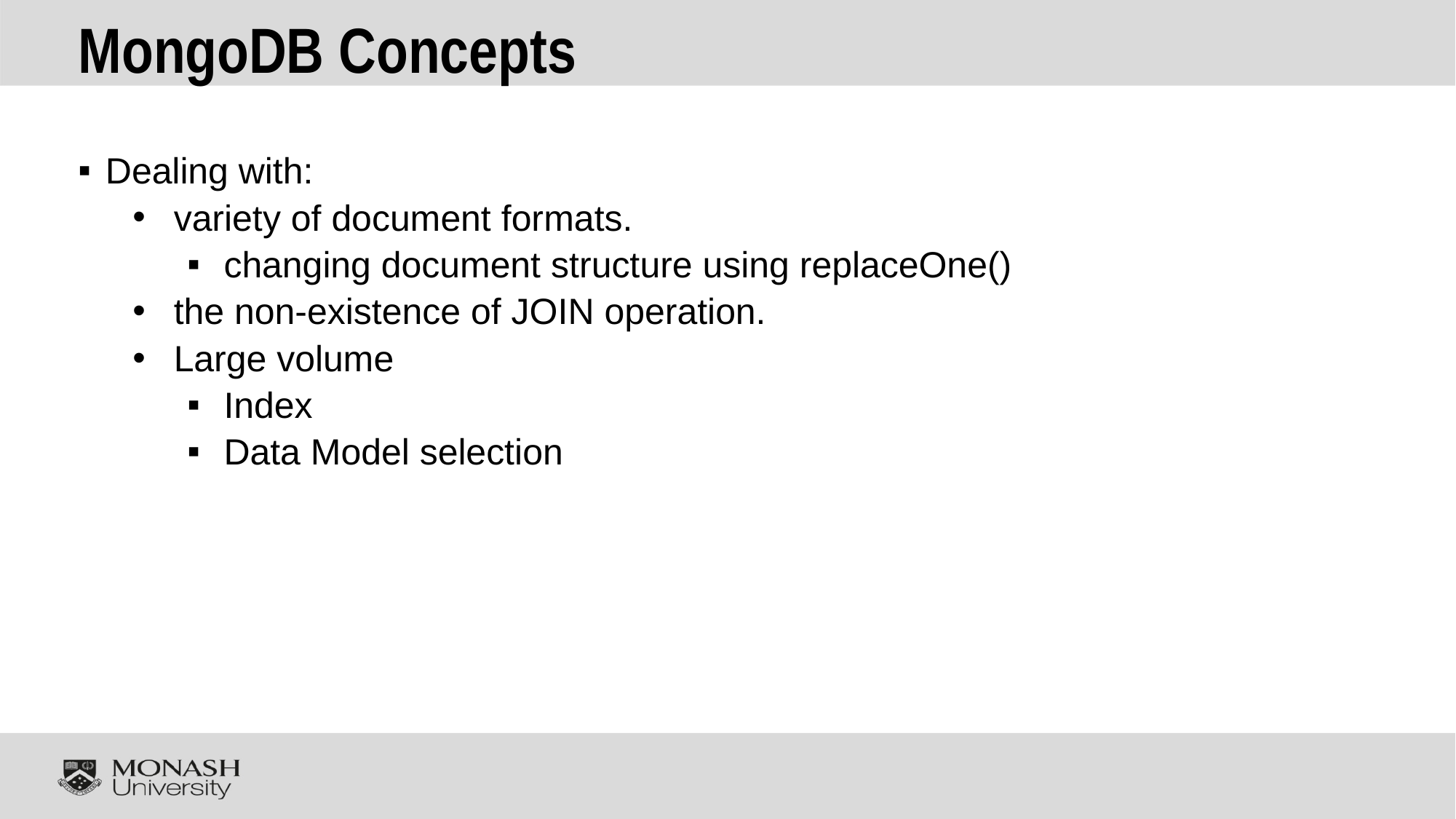

# MongoDB Concepts
Dealing with:
variety of document formats.
changing document structure using replaceOne()
the non-existence of JOIN operation.
Large volume
Index
Data Model selection